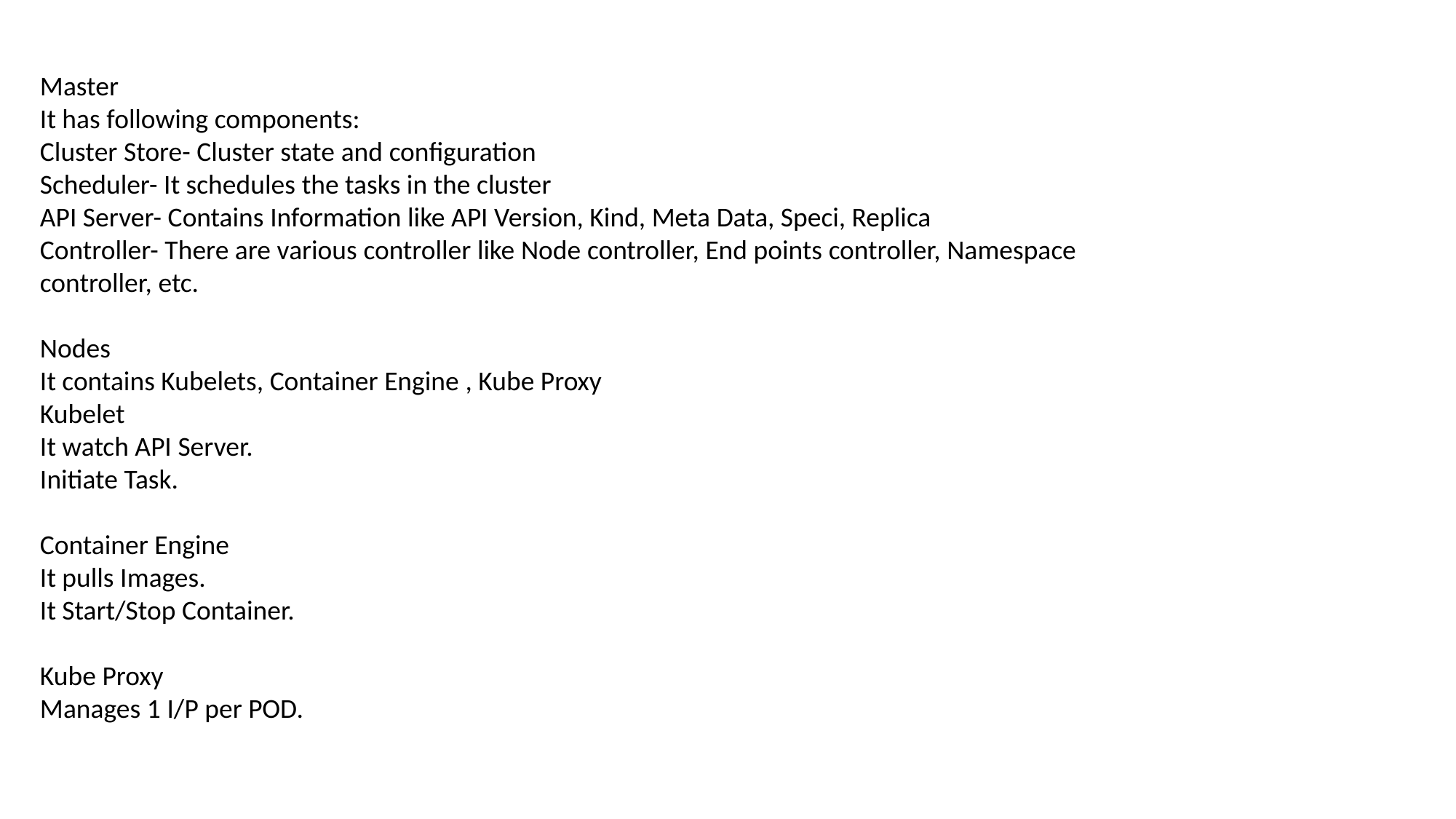

Master
It has following components:
Cluster Store- Cluster state and configuration
Scheduler- It schedules the tasks in the cluster
API Server- Contains Information like API Version, Kind, Meta Data, Speci, Replica
Controller- There are various controller like Node controller, End points controller, Namespace controller, etc.

Nodes
It contains Kubelets, Container Engine , Kube Proxy
Kubelet
It watch API Server.
Initiate Task.

Container Engine
It pulls Images.
It Start/Stop Container.

Kube Proxy
Manages 1 I/P per POD.